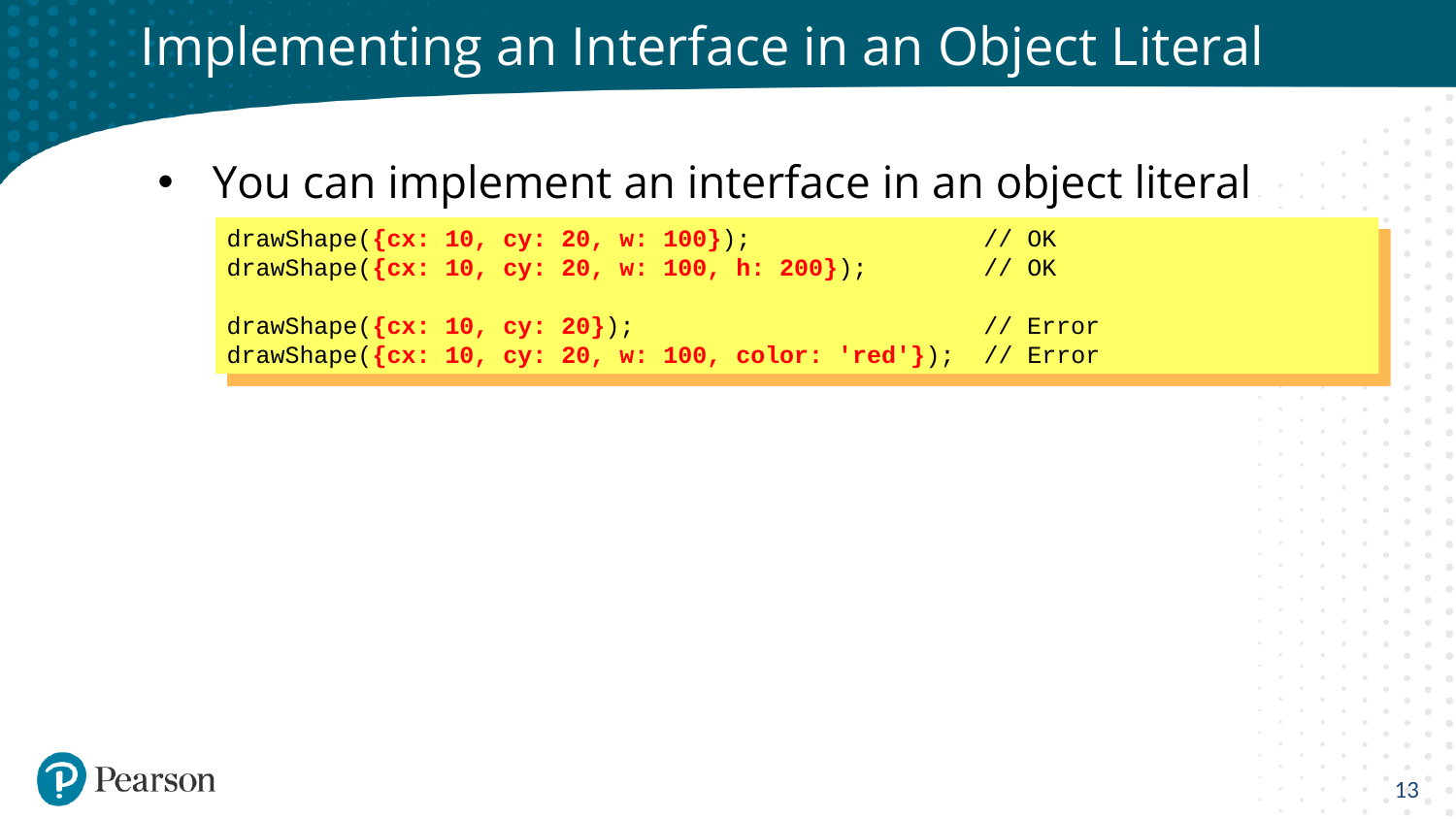

# Implementing an Interface in an Object Literal
You can implement an interface in an object literal

interfaceMethods.ts
drawShape({cx: 10, cy: 20, w: 100});                // OK
drawShape({cx: 10, cy: 20, w: 100, h: 200});        // OK

drawShape({cx: 10, cy: 20});                        // Error
drawShape({cx: 10, cy: 20, w: 100, color: 'red'});  // Error
13